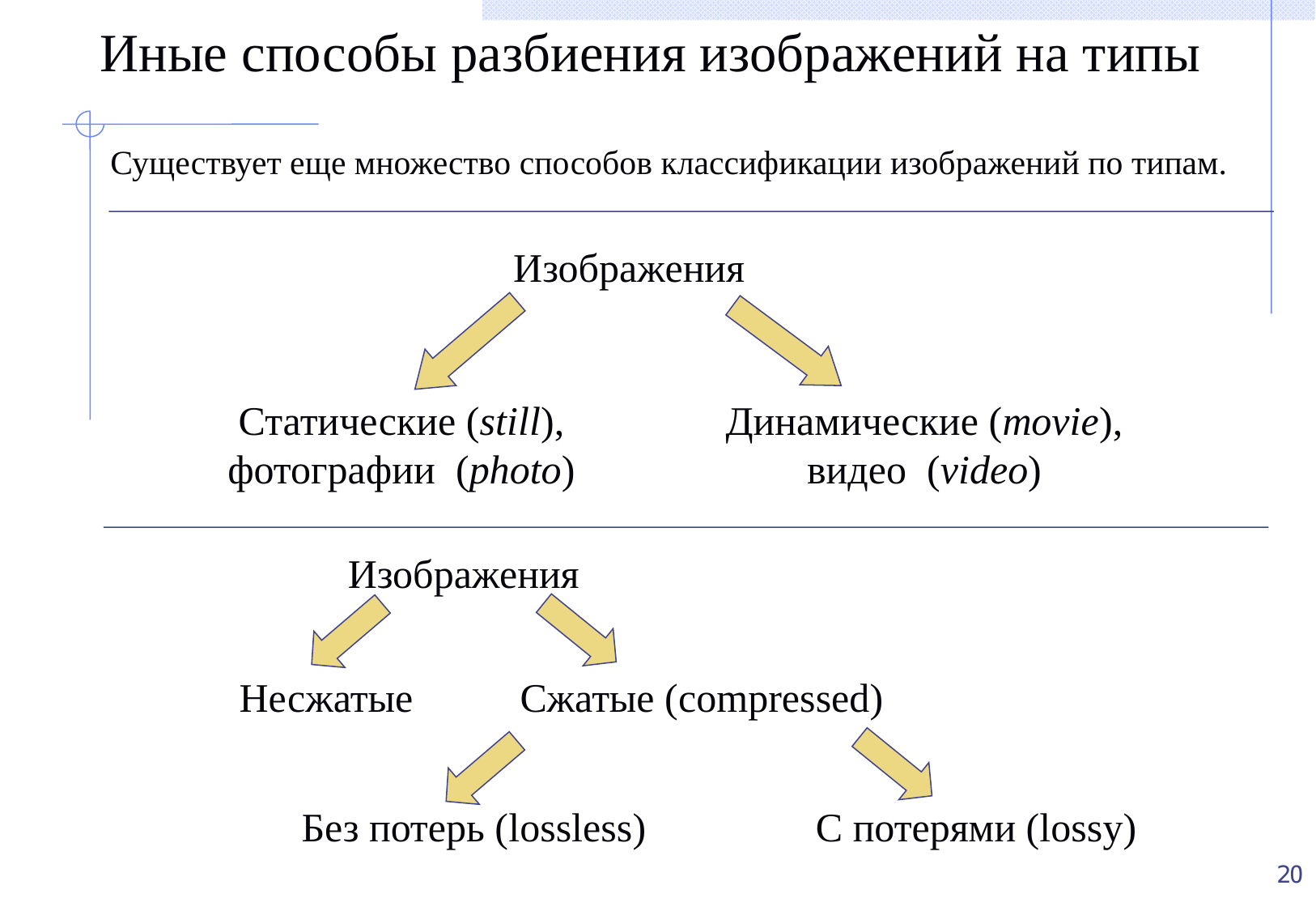

# Иные способы разбиения изображений на типы
Существует еще множество способов классификации изображений по типам.

Изображения

Статические (still),
фотографии  (photo)
Динамические (movie),
видео  (video)

Изображения

Несжатые
Сжатые (compressed)

Без потерь (lossless)
C потерями (lossу)
20